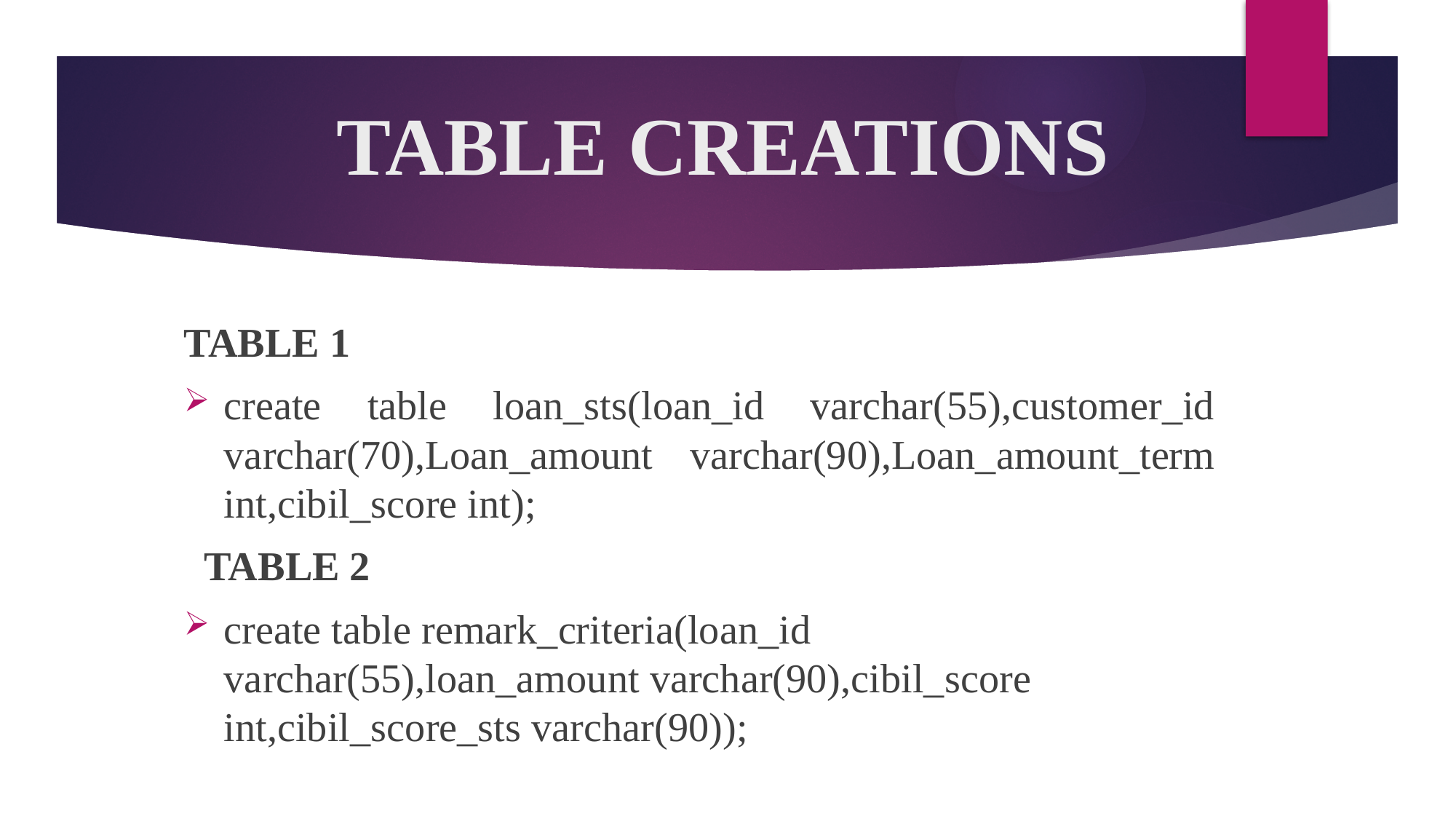

# TABLE CREATIONS
TABLE 1
create table loan_sts(loan_id varchar(55),customer_id varchar(70),Loan_amount varchar(90),Loan_amount_term int,cibil_score int);
  TABLE 2
create table remark_criteria(loan_id varchar(55),loan_amount varchar(90),cibil_score int,cibil_score_sts varchar(90));